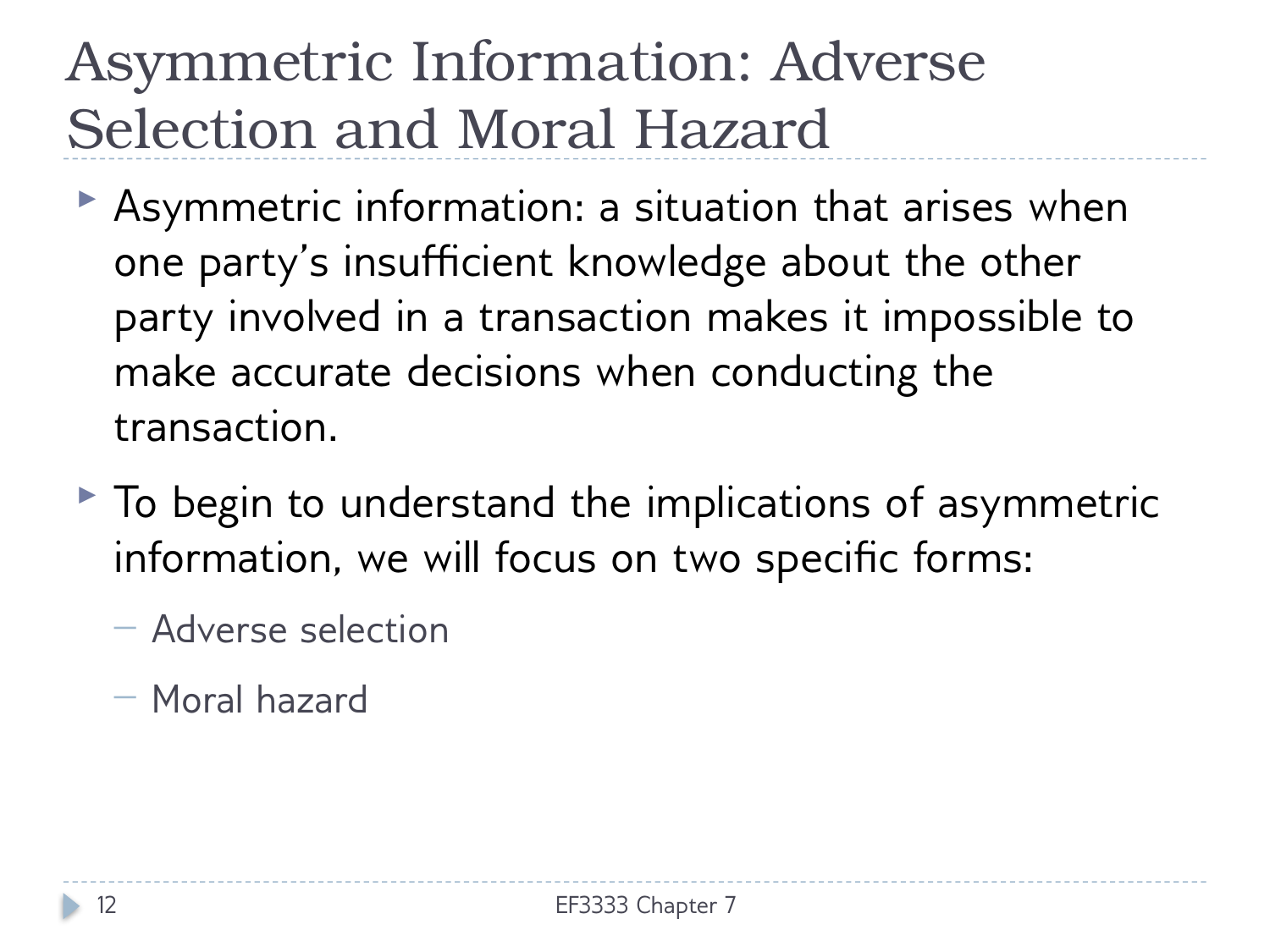

# Asymmetric Information: Adverse Selection and Moral Hazard
Asymmetric information: a situation that arises when one party’s insufficient knowledge about the other party involved in a transaction makes it impossible to make accurate decisions when conducting the transaction.
To begin to understand the implications of asymmetric information, we will focus on two specific forms:
Adverse selection
Moral hazard

12
EF3333 Chapter 7